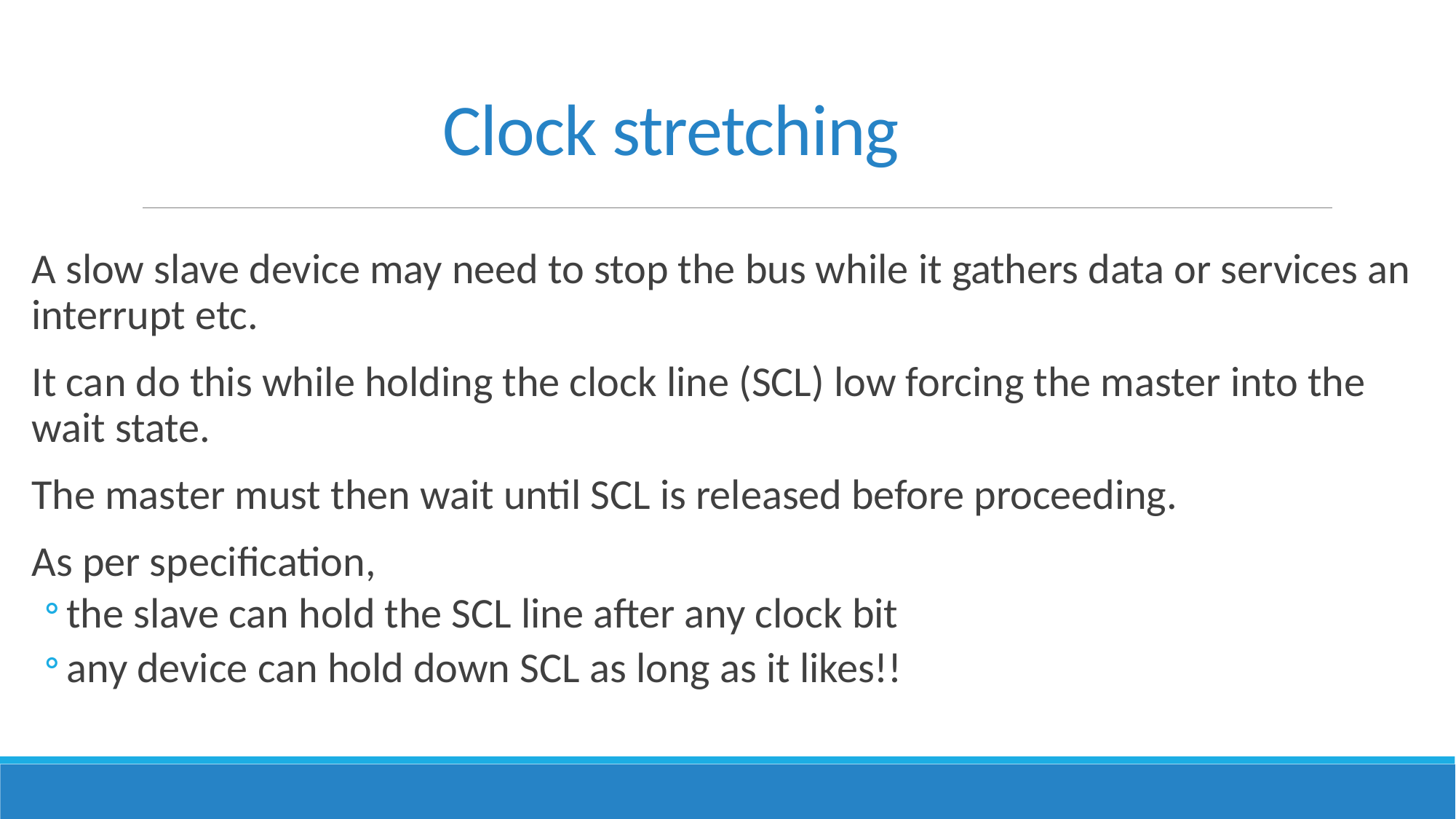

# Clock stretching
A slow slave device may need to stop the bus while it gathers data or services an interrupt etc.
It can do this while holding the clock line (SCL) low forcing the master into the wait state.
The master must then wait until SCL is released before proceeding.
As per specification,
the slave can hold the SCL line after any clock bit
any device can hold down SCL as long as it likes!!